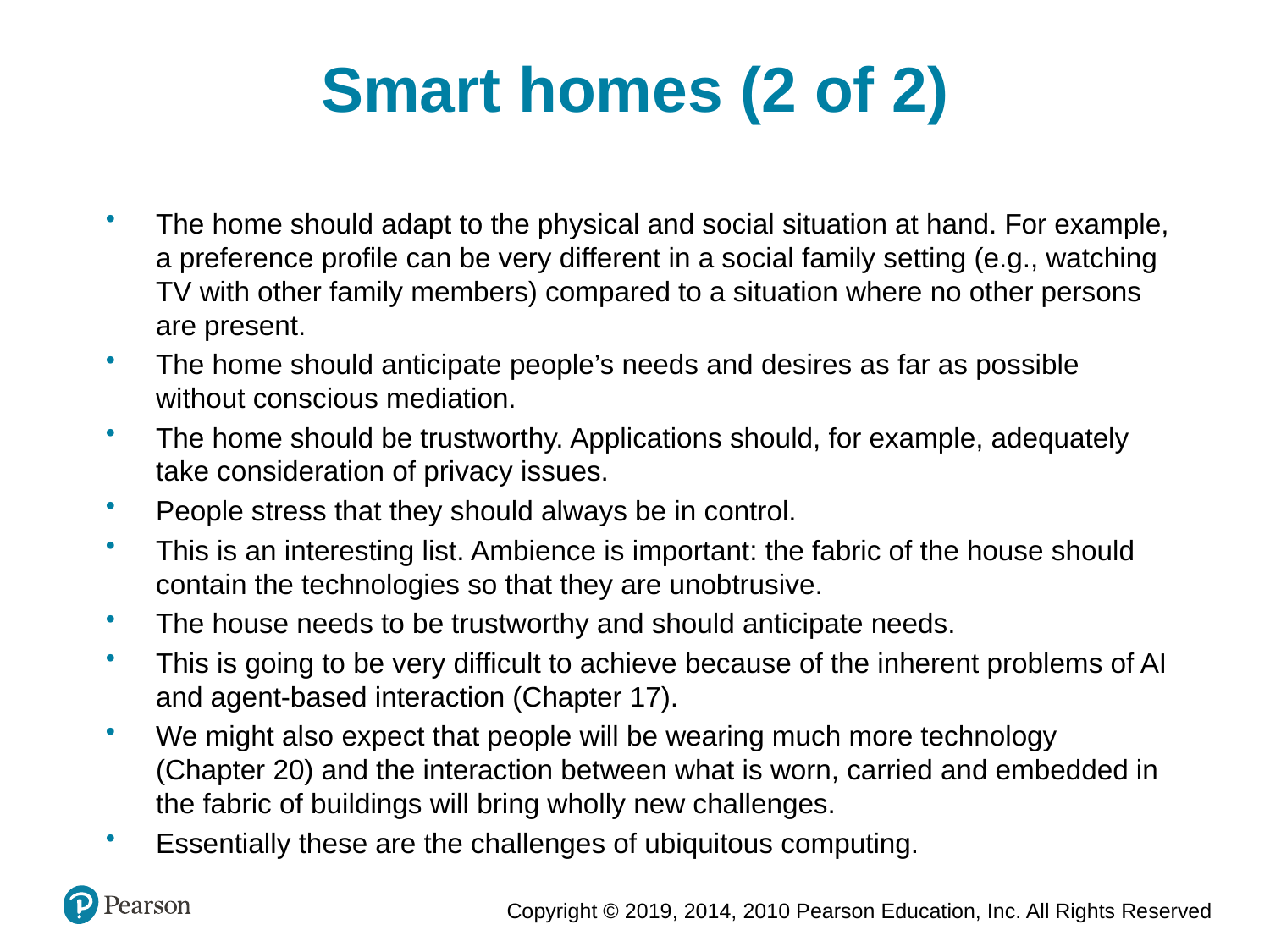

Smart homes (2 of 2)
The home should adapt to the physical and social situation at hand. For example, a preference profile can be very different in a social family setting (e.g., watching TV with other family members) compared to a situation where no other persons are present.
The home should anticipate people’s needs and desires as far as possible without conscious mediation.
The home should be trustworthy. Applications should, for example, adequately take consideration of privacy issues.
People stress that they should always be in control.
This is an interesting list. Ambience is important: the fabric of the house should contain the technologies so that they are unobtrusive.
The house needs to be trustworthy and should anticipate needs.
This is going to be very difficult to achieve because of the inherent problems of AI and agent-based interaction (Chapter 17).
We might also expect that people will be wearing much more technology (Chapter 20) and the interaction between what is worn, carried and embedded in the fabric of buildings will bring wholly new challenges.
Essentially these are the challenges of ubiquitous computing.